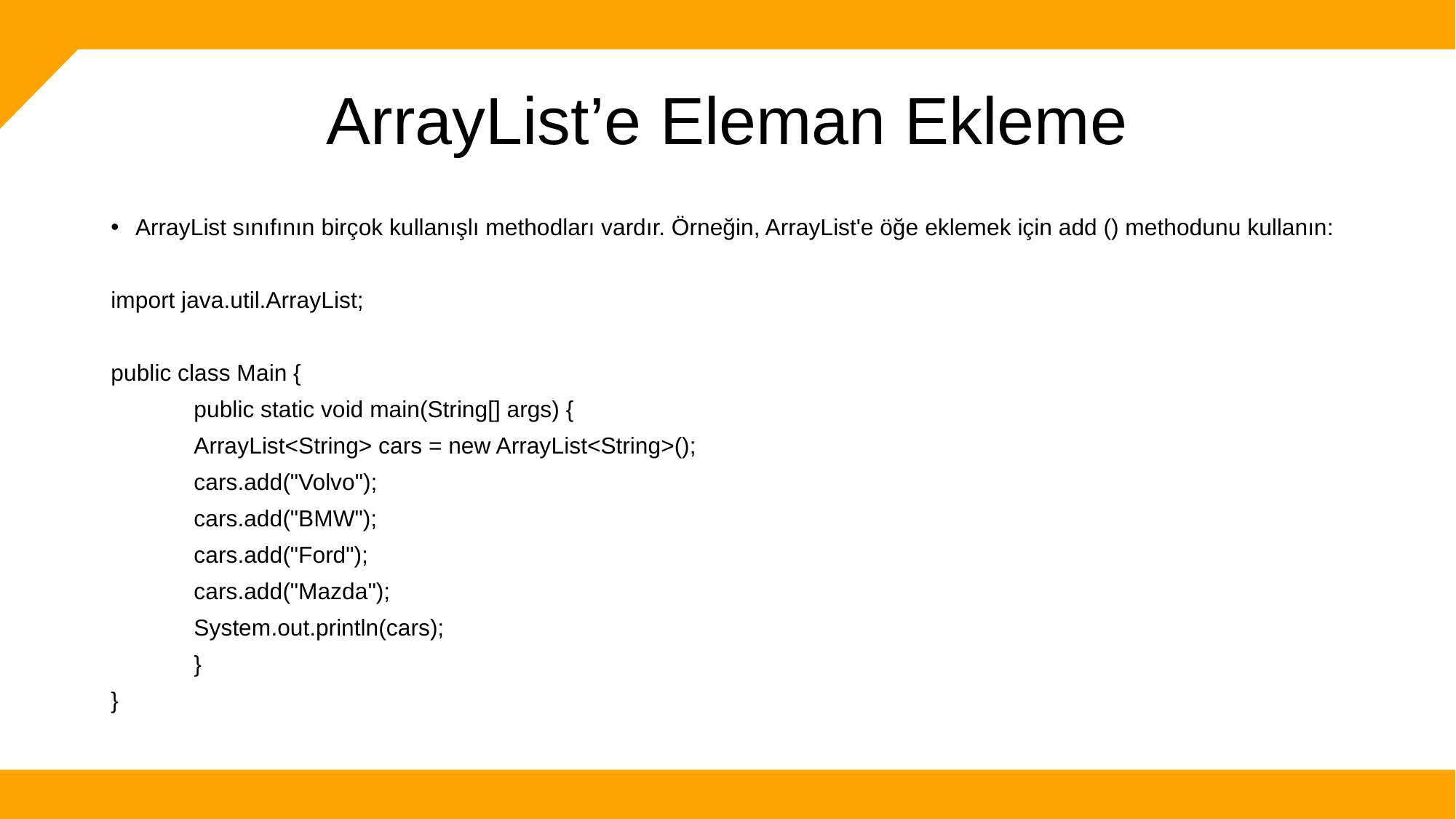

# ArrayList’e Eleman Ekleme
ArrayList sınıfının birçok kullanışlı methodları vardır. Örneğin, ArrayList'e öğe eklemek için add () methodunu kullanın:

import java.util.ArrayList;

public class Main {
	public static void main(String[] args) {
		ArrayList<String> cars = new ArrayList<String>();
		cars.add("Volvo");
		cars.add("BMW");
		cars.add("Ford");
		cars.add("Mazda");
		System.out.println(cars);
	}
}